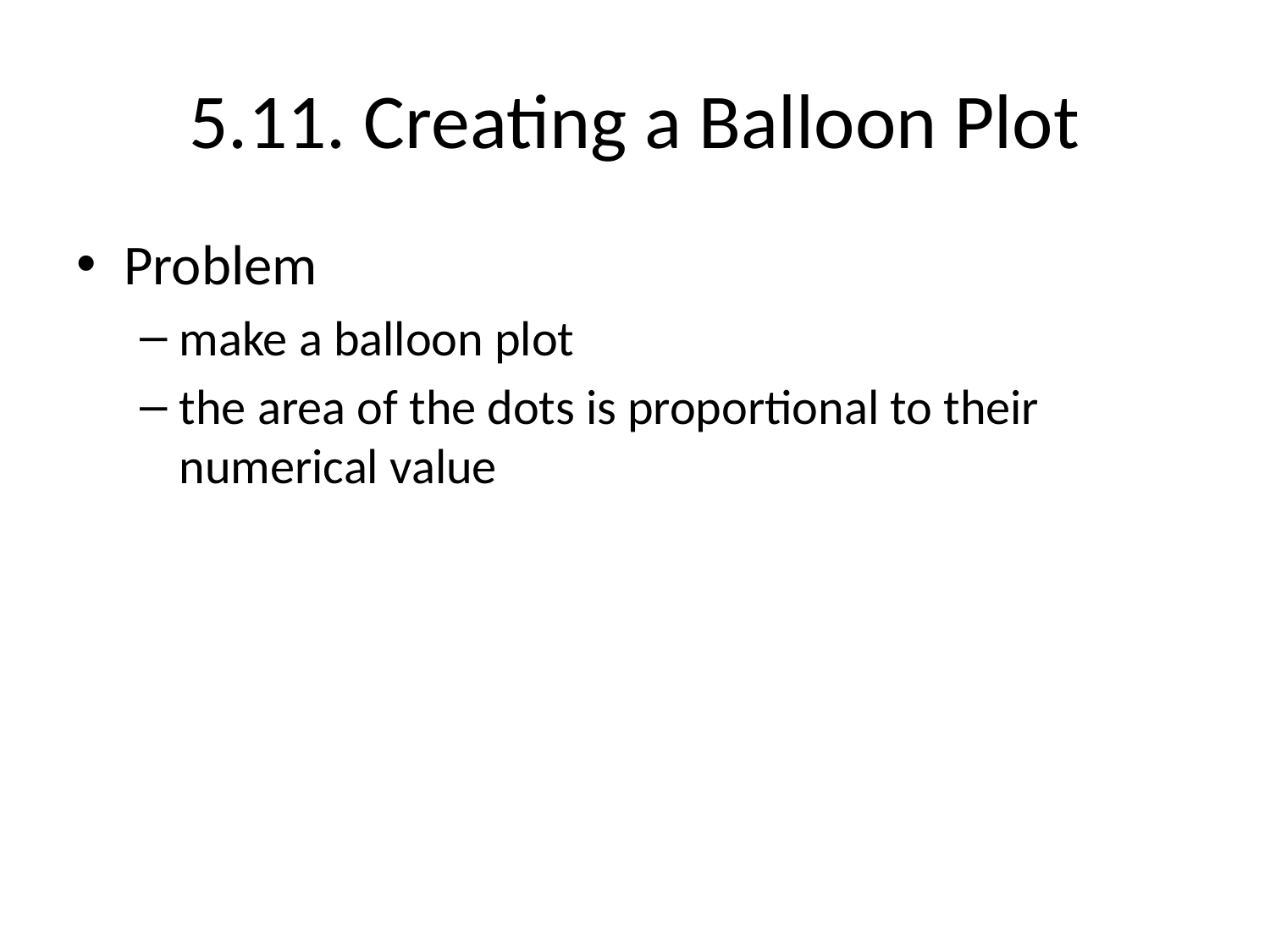

# 5.11. Creating a Balloon Plot
Problem
make a balloon plot
the area of the dots is proportional to their numerical value